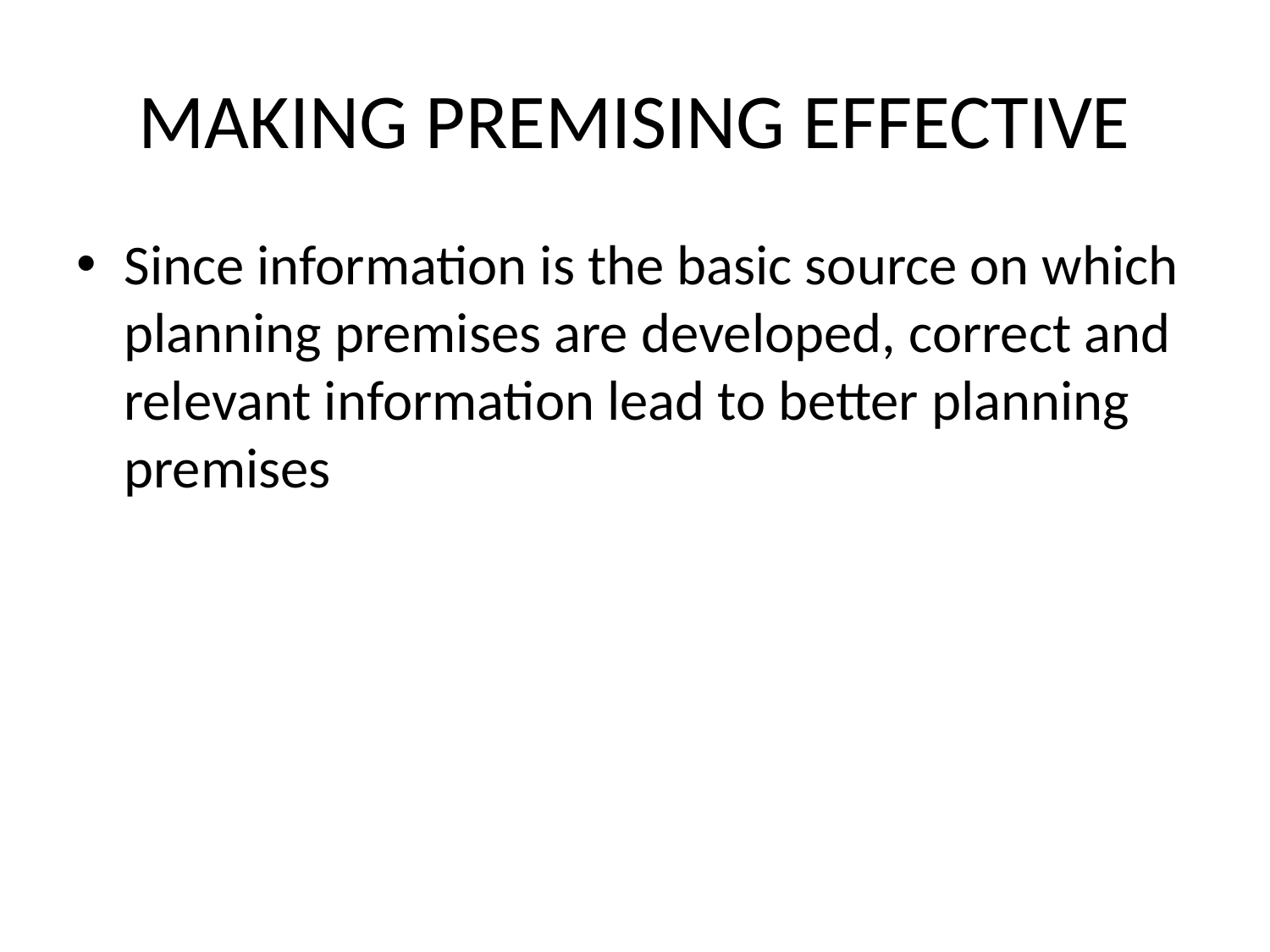

# MAKING PREMISING EFFECTIVE
Since information is the basic source on which planning premises are developed, correct and relevant information lead to better planning premises